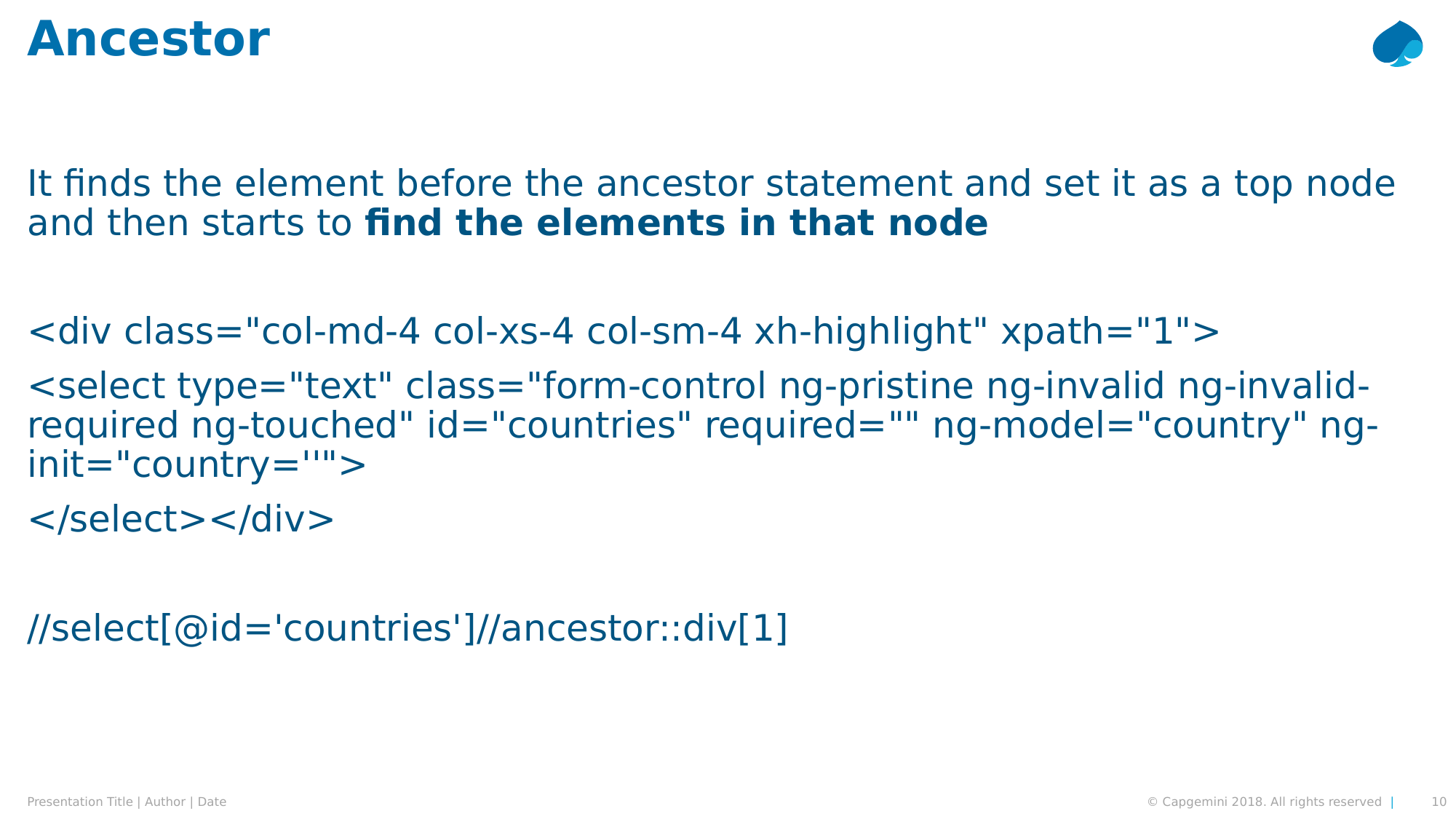

# Ancestor
It finds the element before the ancestor statement and set it as a top node and then starts to find the elements in that node

<div class="col-md-4 col-xs-4 col-sm-4 xh-highlight" xpath="1">
<select type="text" class="form-control ng-pristine ng-invalid ng-invalid-required ng-touched" id="countries" required="" ng-model="country" ng-init="country=''">
</select></div>

//select[@id='countries']//ancestor::div[1]